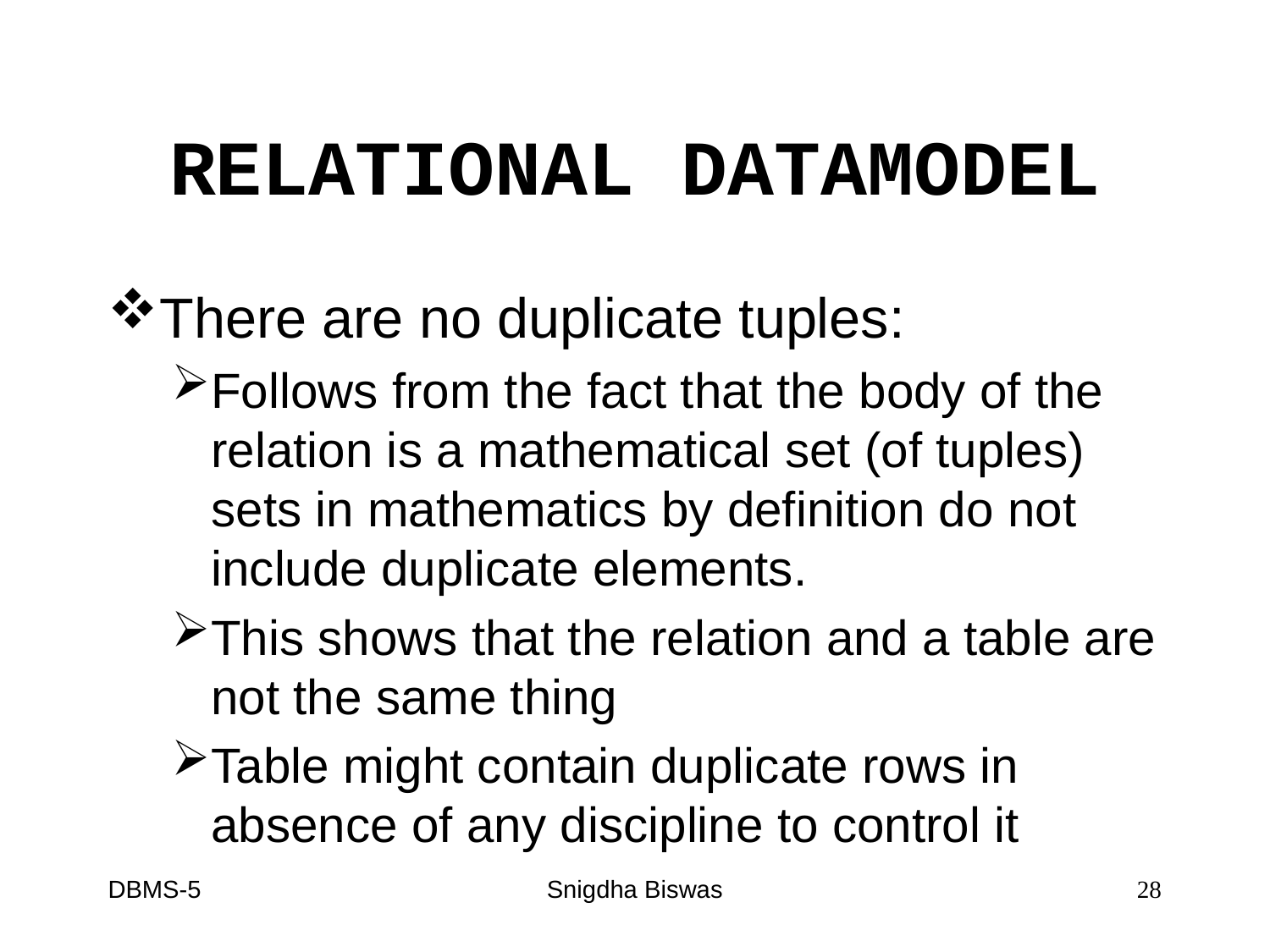

# RELATIONAL DATAMODEL
There are no duplicate tuples:
Follows from the fact that the body of the relation is a mathematical set (of tuples) sets in mathematics by definition do not include duplicate elements.
This shows that the relation and a table are not the same thing
Table might contain duplicate rows in absence of any discipline to control it
DBMS-5
Snigdha Biswas
28